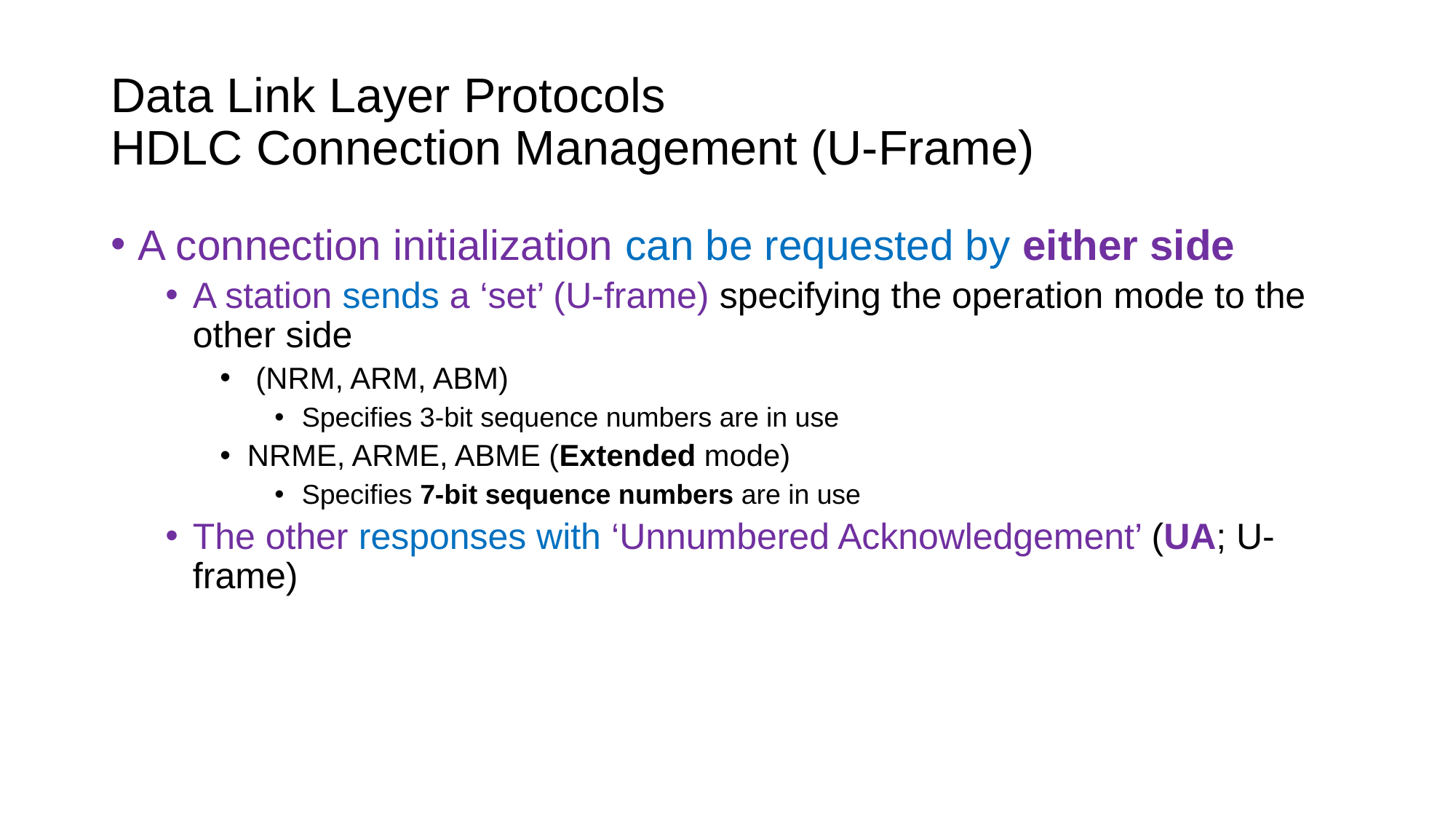

# Data Link Layer Protocols HDLC Connection Management (U-Frame)
A connection initialization can be requested by either side
A station sends a ‘set’ (U-frame) specifying the operation mode to the other side
 (NRM, ARM, ABM)
Specifies 3-bit sequence numbers are in use
NRME, ARME, ABME (Extended mode)
Specifies 7-bit sequence numbers are in use
The other responses with ‘Unnumbered Acknowledgement’ (UA; U-frame)